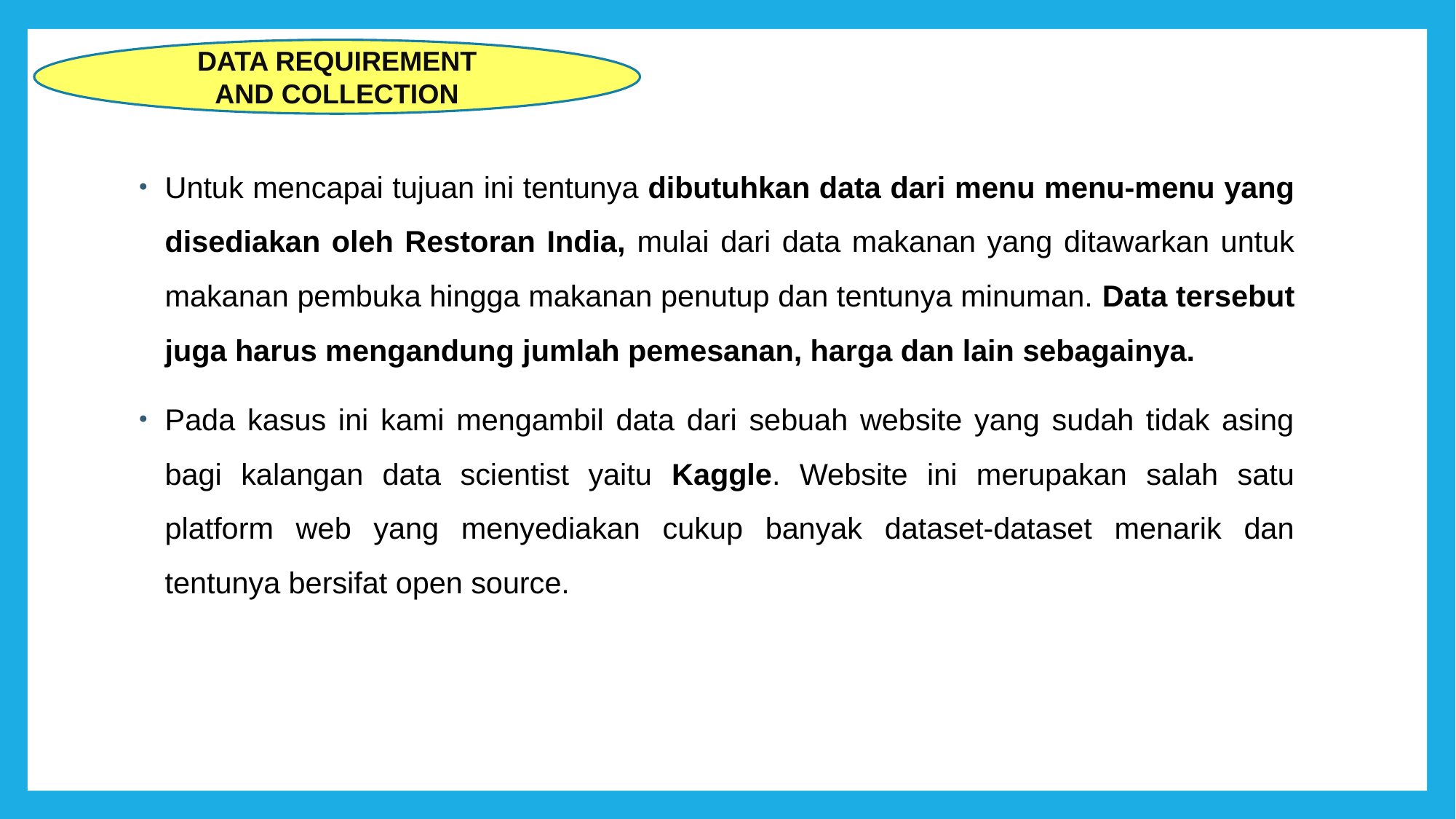

DATA REQUIREMENT
AND COLLECTION
Untuk mencapai tujuan ini tentunya dibutuhkan data dari menu menu-menu yang disediakan oleh Restoran India, mulai dari data makanan yang ditawarkan untuk makanan pembuka hingga makanan penutup dan tentunya minuman. Data tersebut juga harus mengandung jumlah pemesanan, harga dan lain sebagainya.
Pada kasus ini kami mengambil data dari sebuah website yang sudah tidak asing bagi kalangan data scientist yaitu Kaggle. Website ini merupakan salah satu platform web yang menyediakan cukup banyak dataset-dataset menarik dan tentunya bersifat open source.